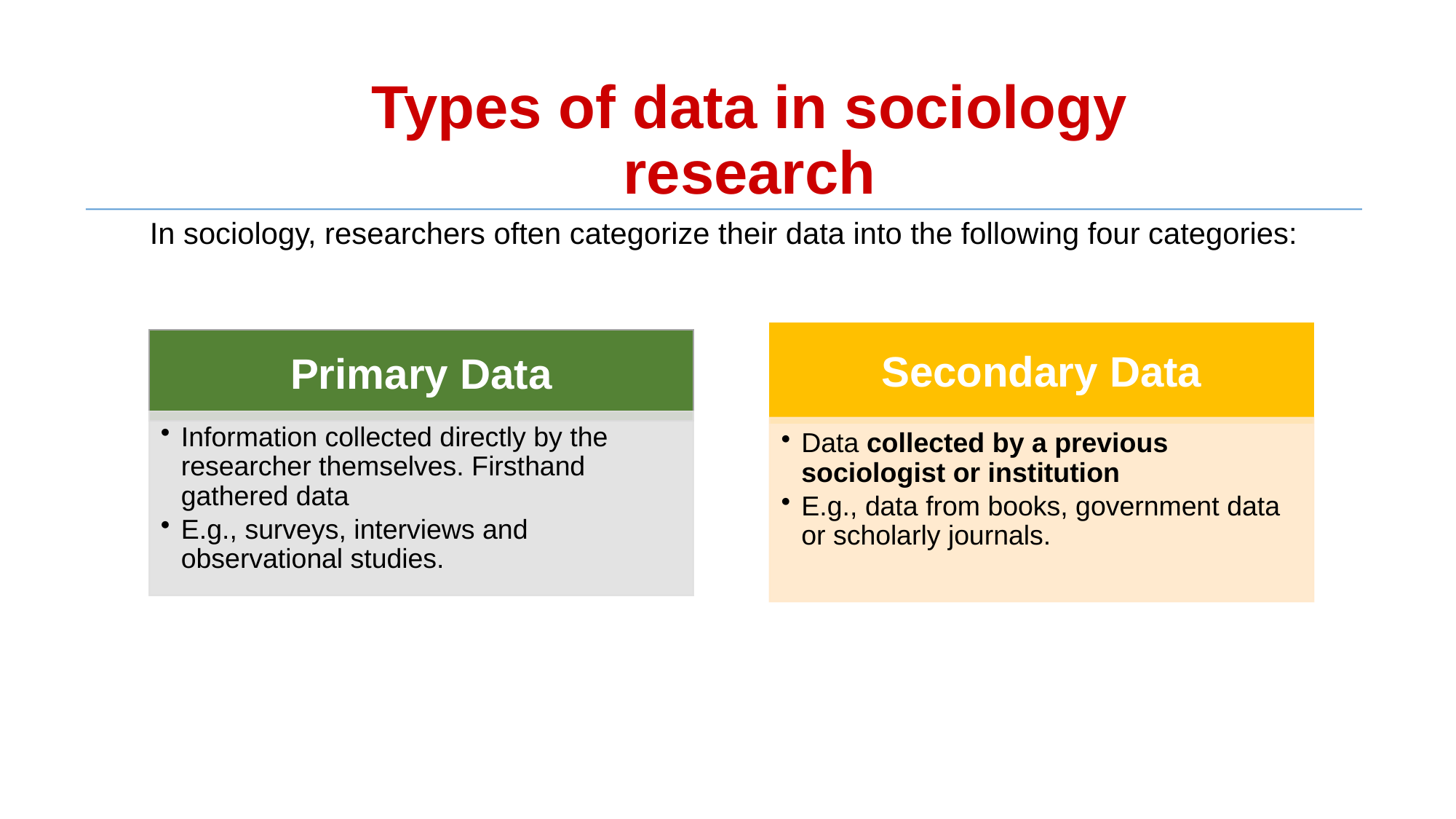

Types of data in sociology research
In sociology, researchers often categorize their data into the following four categories:
Primary Data
Information collected directly by the researcher themselves. Firsthand gathered data
E.g., surveys, interviews and observational studies.
Secondary Data
Data collected by a previous sociologist or institution
E.g., data from books, government data or scholarly journals.